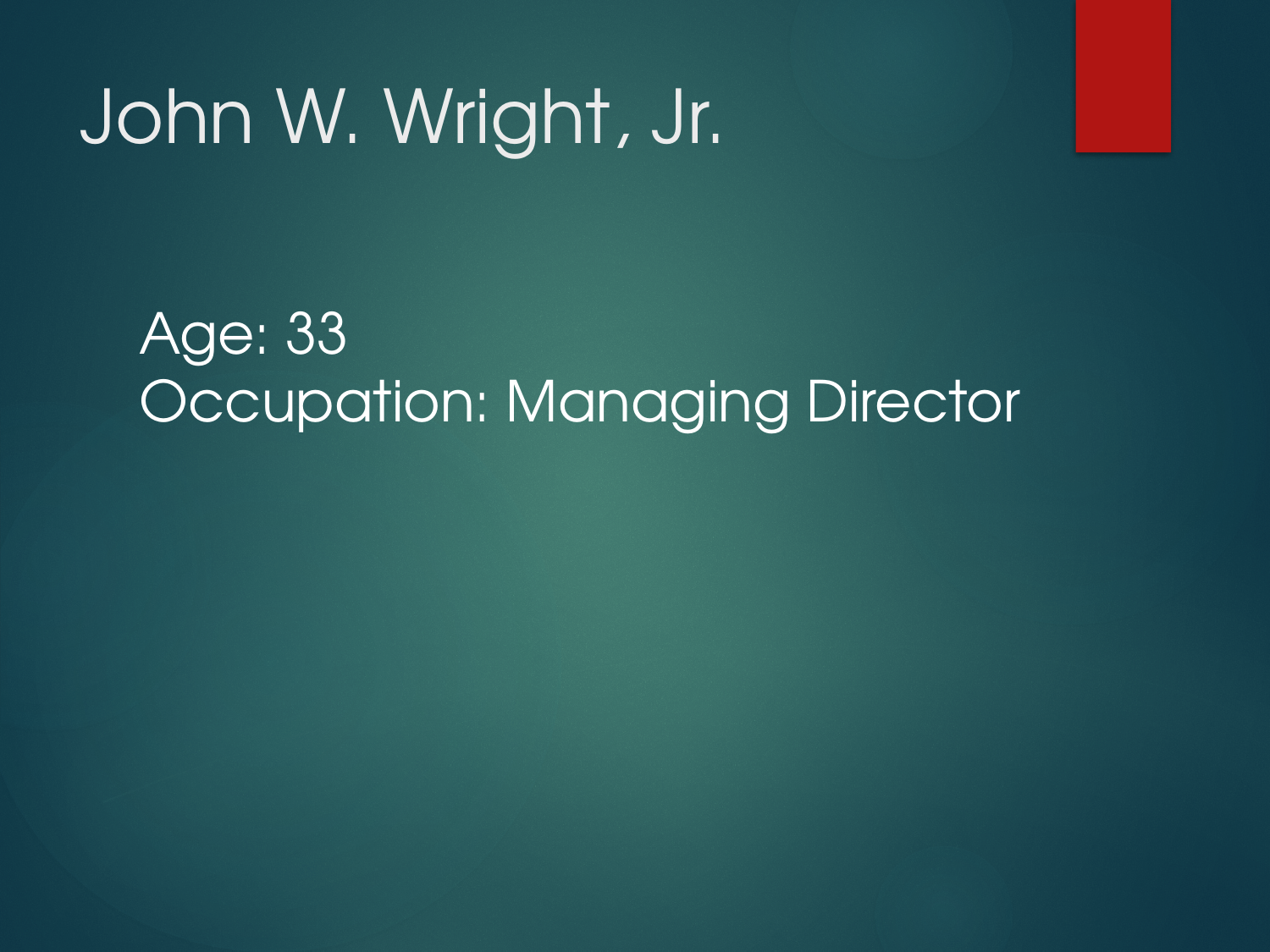

# John W. Wright, Jr.

Age: 33
Occupation: Managing Director